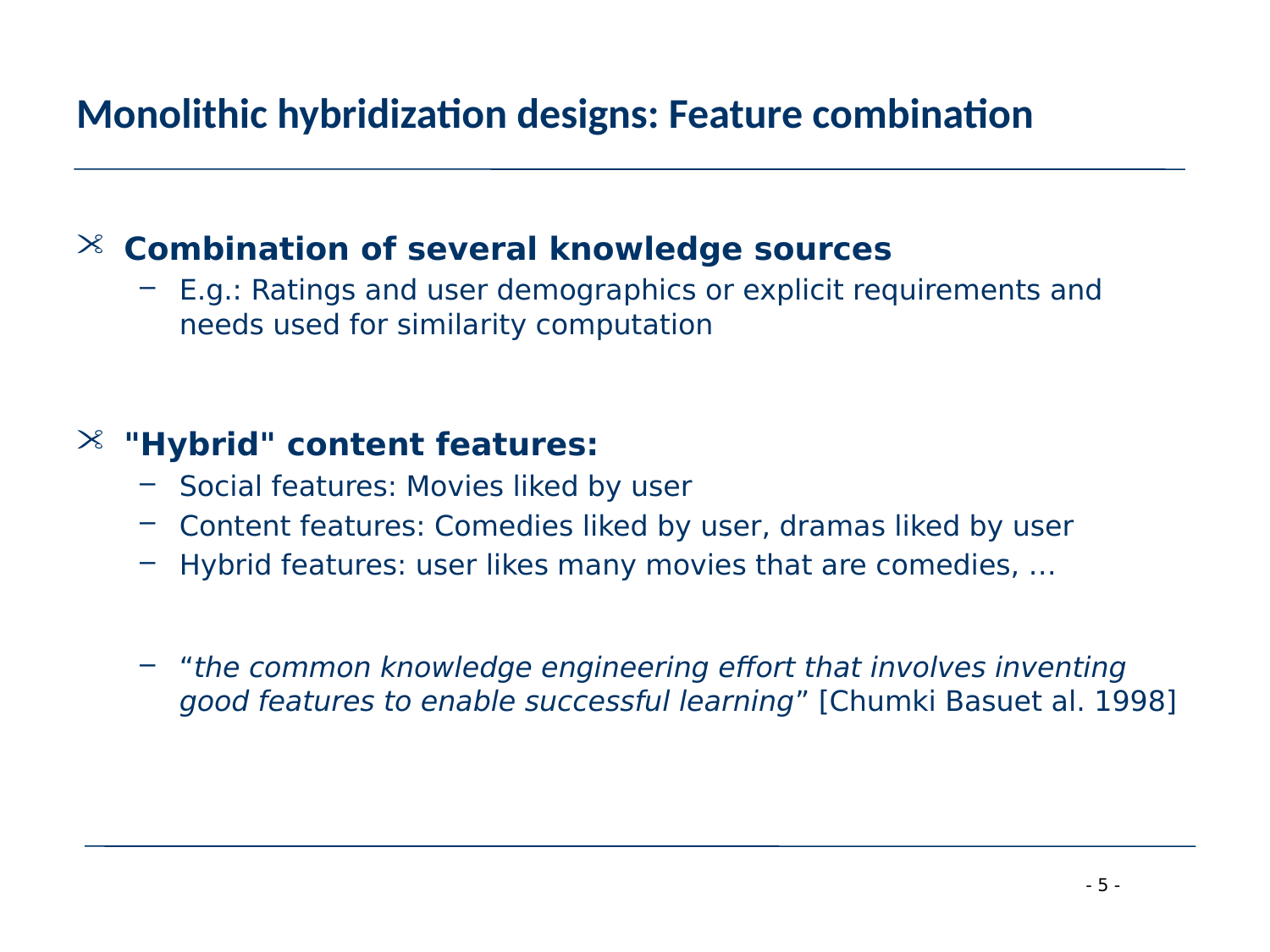

# Monolithic hybridization designs: Feature combination
Combination of several knowledge sources
E.g.: Ratings and user demographics or explicit requirements and needs used for similarity computation

"Hybrid" content features:
Social features: Movies liked by user
Content features: Comedies liked by user, dramas liked by user
Hybrid features: user likes many movies that are comedies, …

“the common knowledge engineering effort that involves inventing good features to enable successful learning” [Chumki Basuet al. 1998]